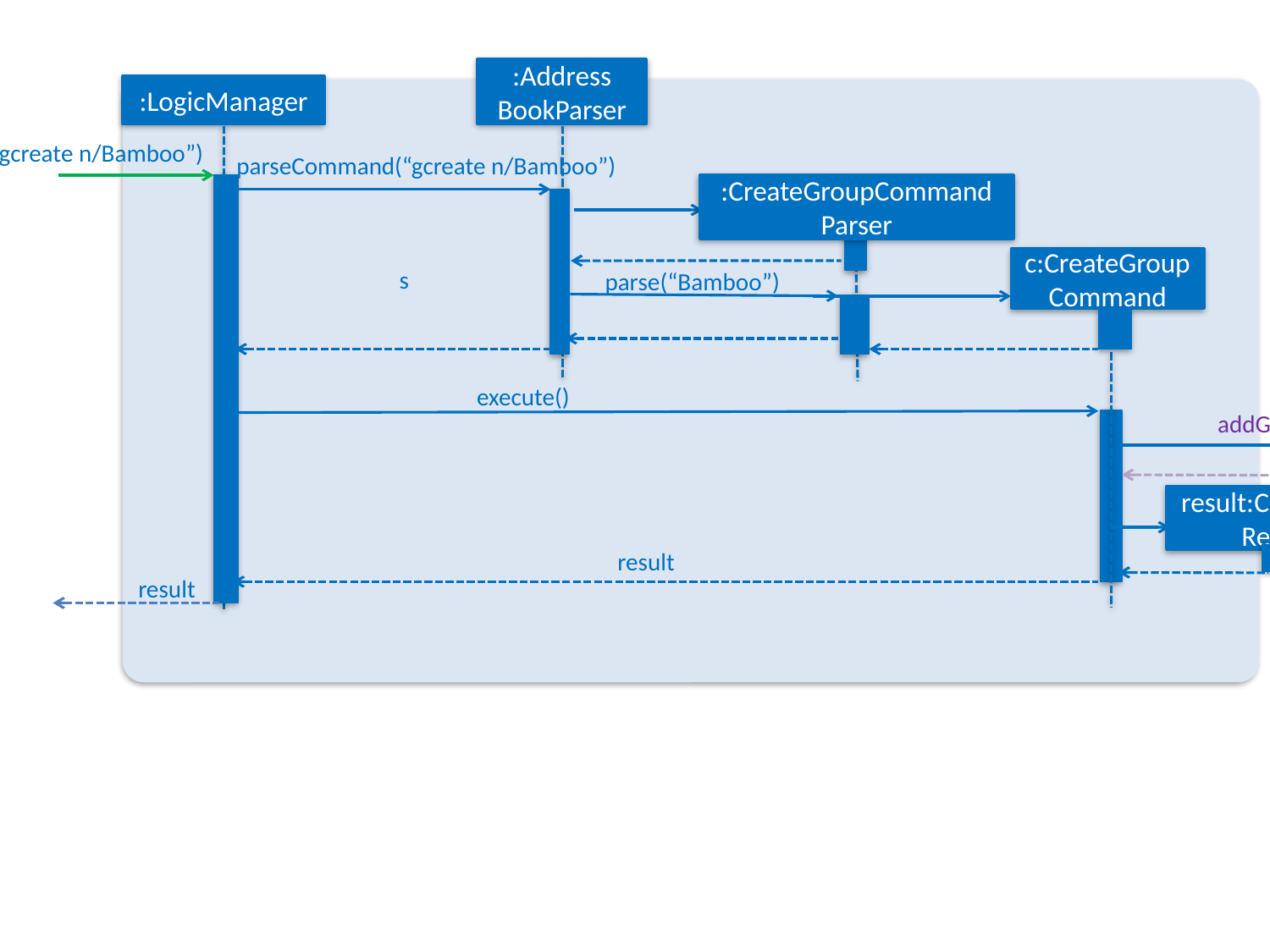

:Address
BookParser
:LogicManager
Logic
:Model
execute(“gcreate n/Bamboo”)
parseCommand(“gcreate n/Bamboo”)

:CreateGroupCommand
Parser

c:CreateGroupCommand
s
parse(“Bamboo”)

execute()
addGroup(group)

result:Command
Result

result
result